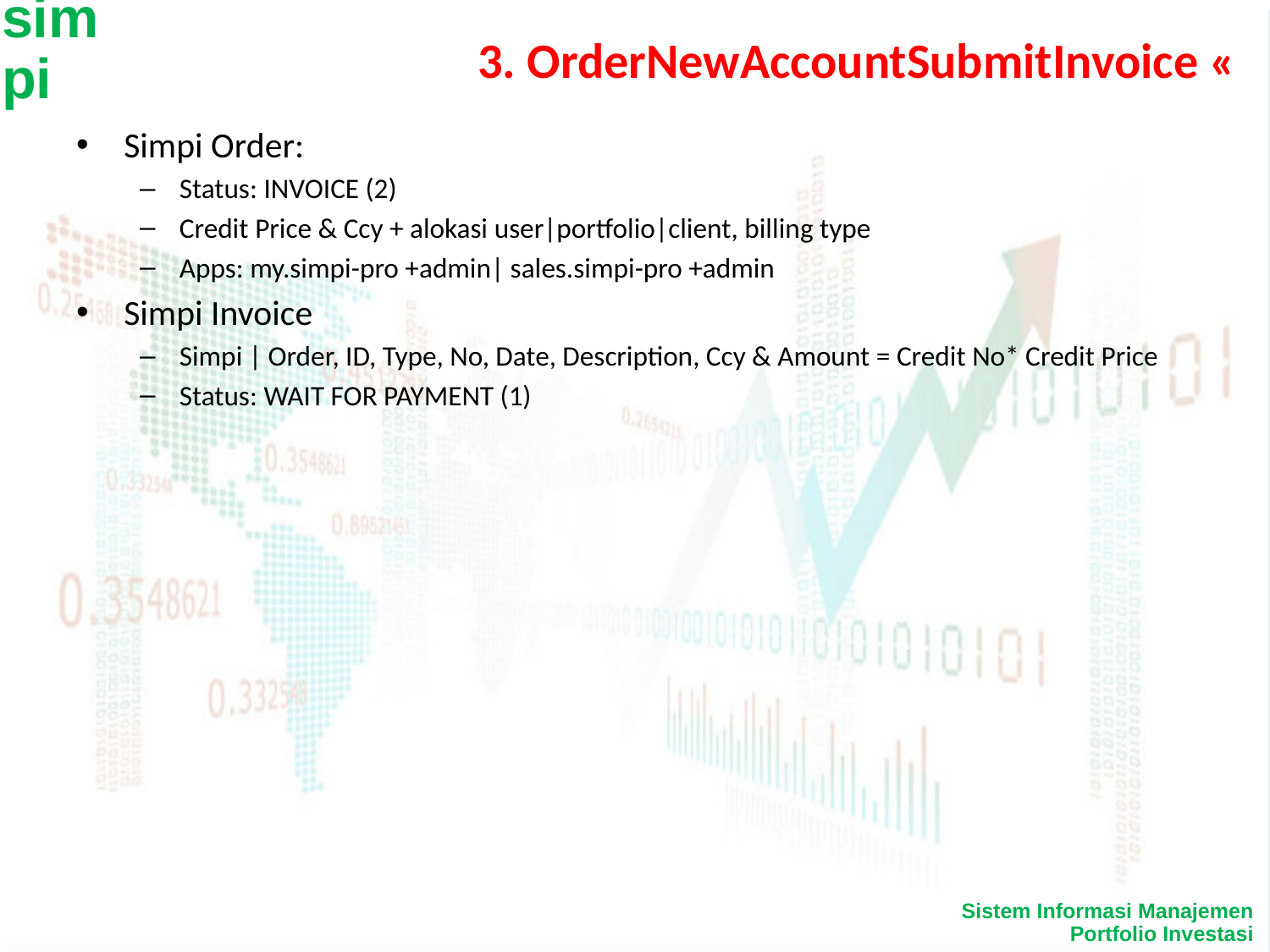

# 3. OrderNewAccountSubmitInvoice «
Simpi Order:
Status: INVOICE (2)
Credit Price & Ccy + alokasi user|portfolio|client, billing type
Apps: my.simpi-pro +admin| sales.simpi-pro +admin
Simpi Invoice
Simpi | Order, ID, Type, No, Date, Description, Ccy & Amount = Credit No* Credit Price
Status: WAIT FOR PAYMENT (1)